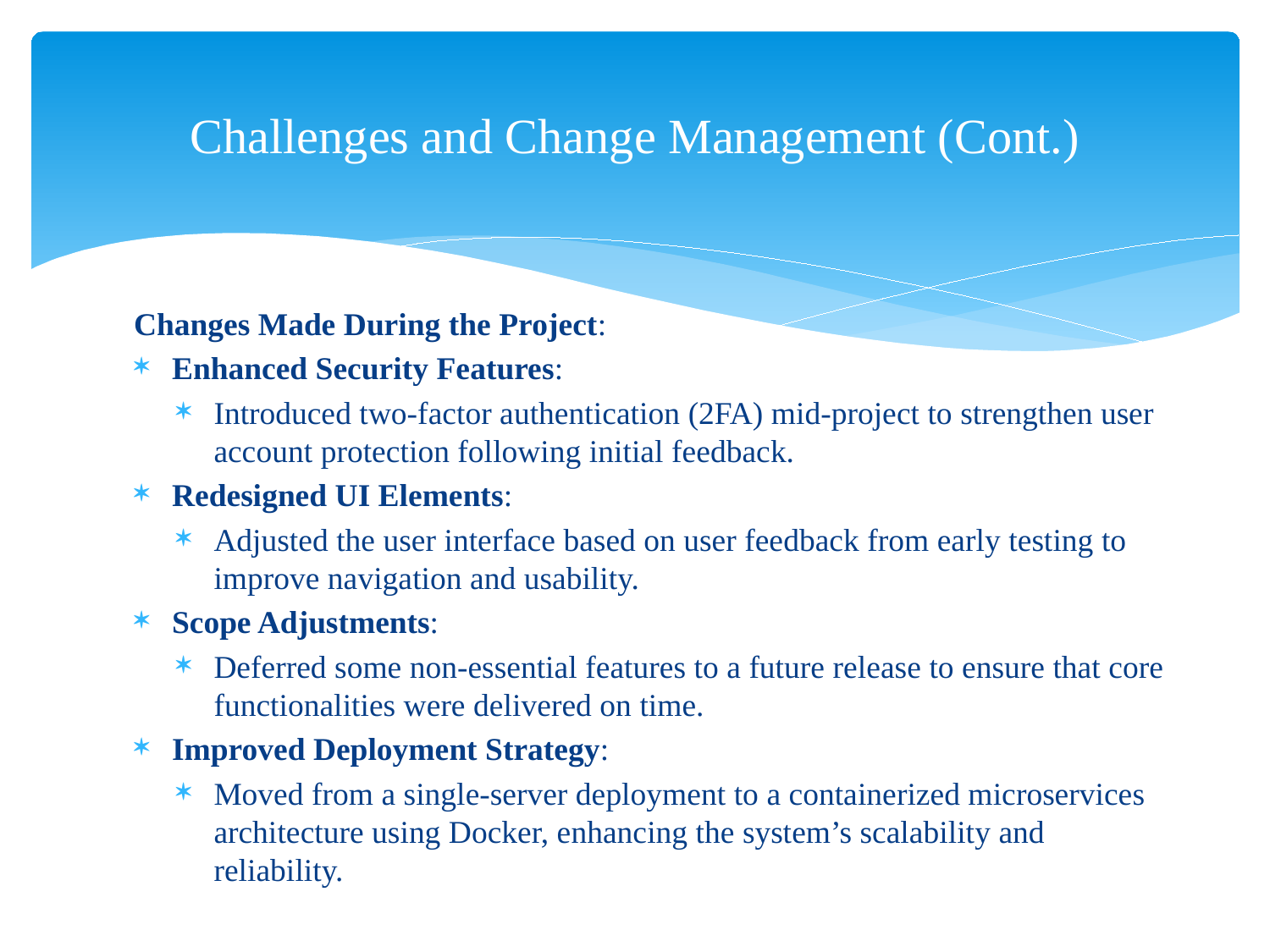

# Challenges and Change Management (Cont.)
Changes Made During the Project:
Enhanced Security Features:
Introduced two-factor authentication (2FA) mid-project to strengthen user account protection following initial feedback.
Redesigned UI Elements:
Adjusted the user interface based on user feedback from early testing to improve navigation and usability.
Scope Adjustments:
Deferred some non-essential features to a future release to ensure that core functionalities were delivered on time.
Improved Deployment Strategy:
Moved from a single-server deployment to a containerized microservices architecture using Docker, enhancing the system’s scalability and reliability.